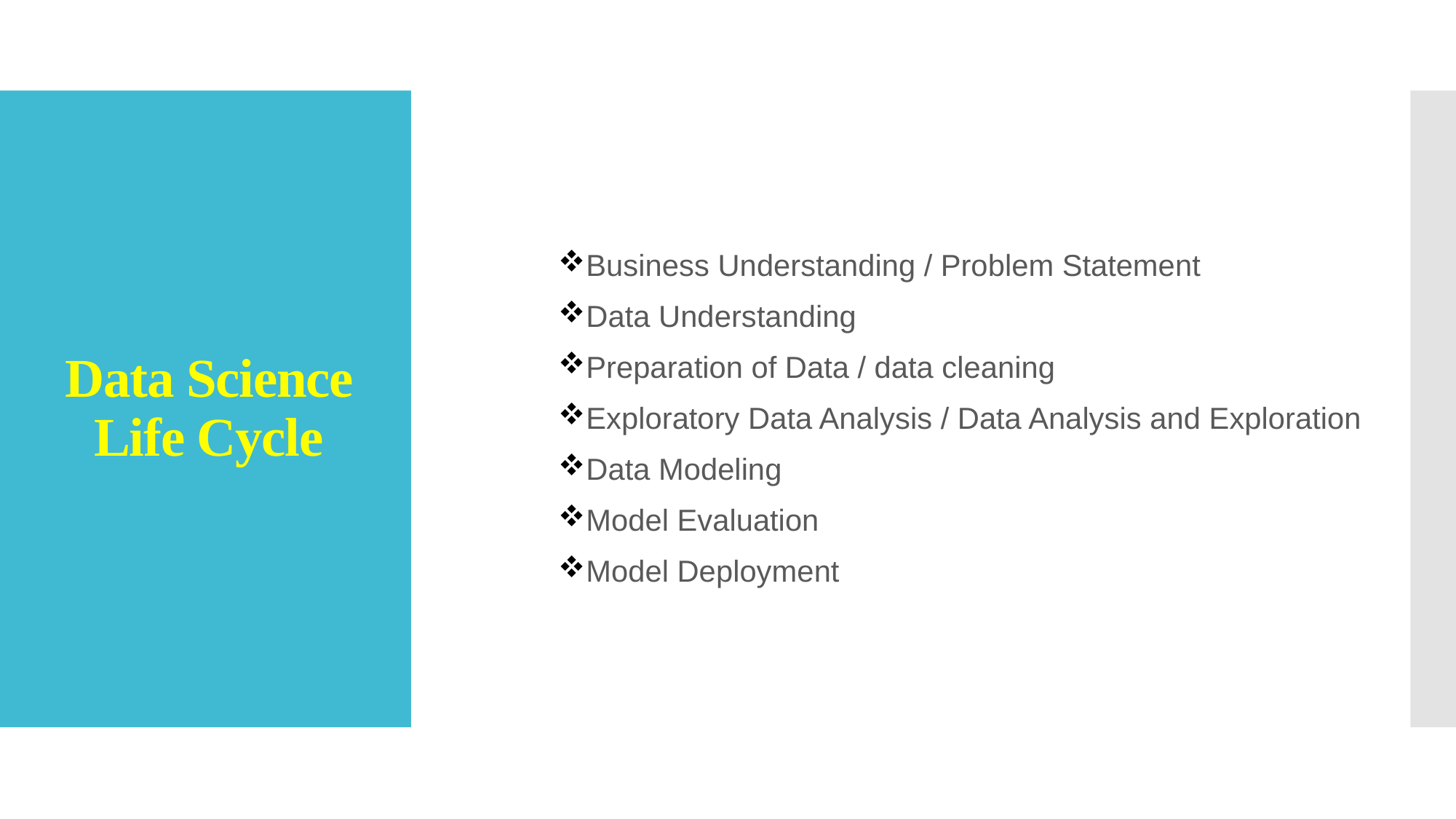

Business Understanding / Problem Statement
Data Understanding
Preparation of Data / data cleaning
Exploratory Data Analysis / Data Analysis and Exploration
Data Modeling
Model Evaluation
Model Deployment
# Data Science Life Cycle